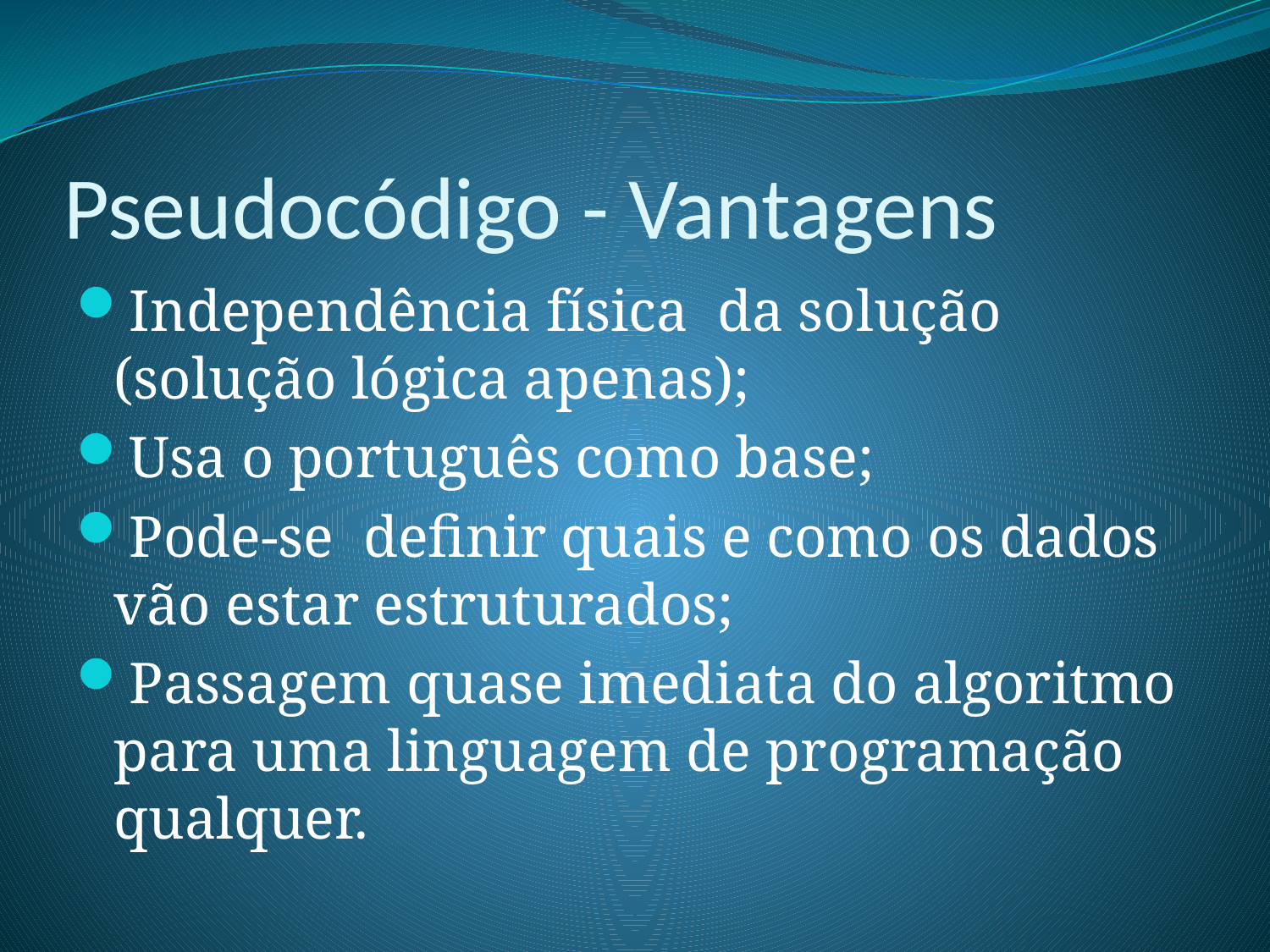

# Pseudocódigo - Vantagens
Independência física  da solução (solução lógica apenas);
Usa o português como base;
Pode-se  definir quais e como os dados vão estar estruturados;
Passagem quase imediata do algoritmo para uma linguagem de programação qualquer.